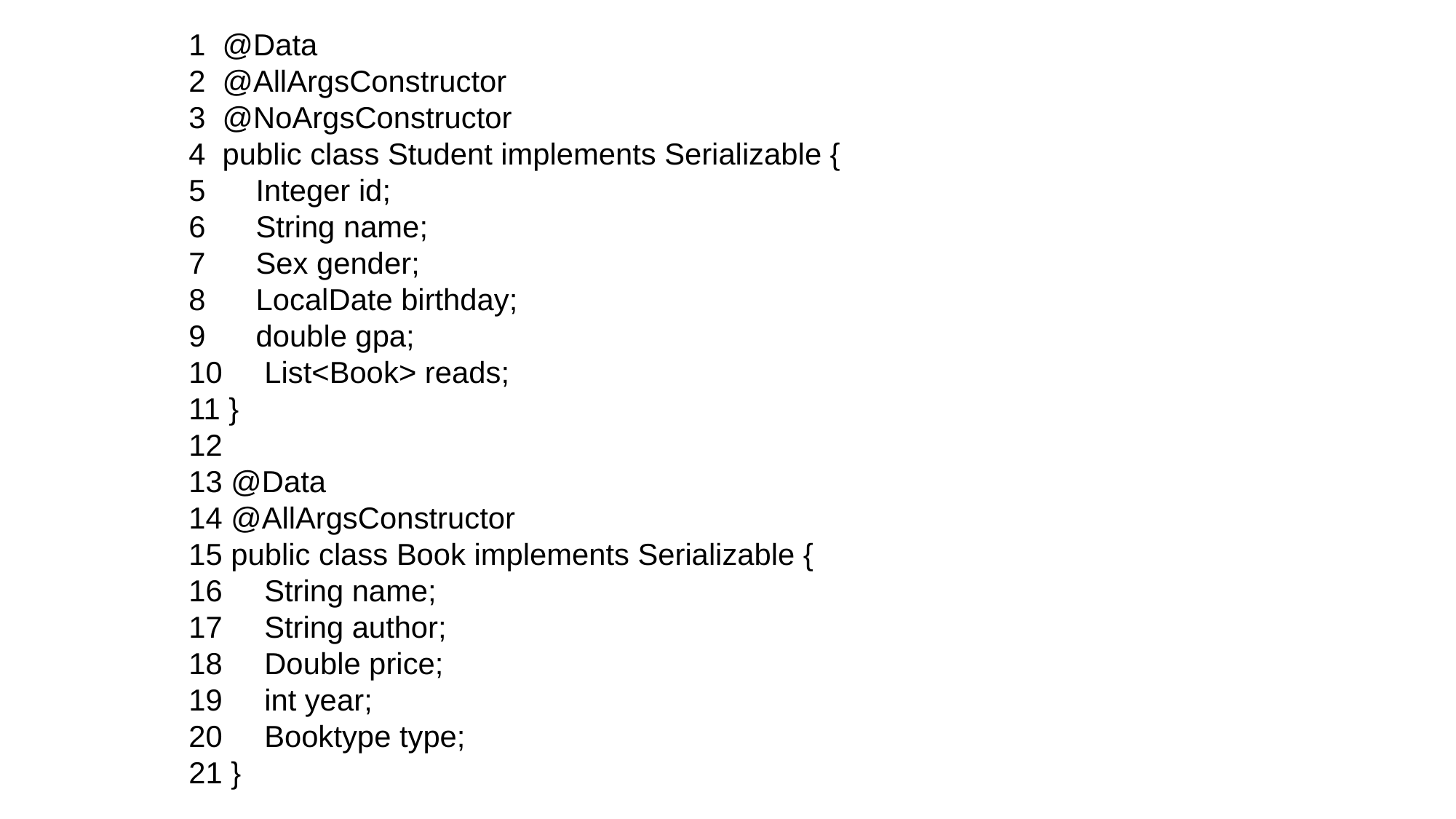

1  @Data
2  @AllArgsConstructor
3  @NoArgsConstructor
4  public class Student implements Serializable {
5      Integer id;
6      String name;
7      Sex gender;
8      LocalDate birthday;
9      double gpa;
10     List<Book> reads;
11 }
12
13 @Data
14 @AllArgsConstructor
15 public class Book implements Serializable {
16     String name;
17     String author;
18     Double price;
19     int year;
20     Booktype type;
21 }